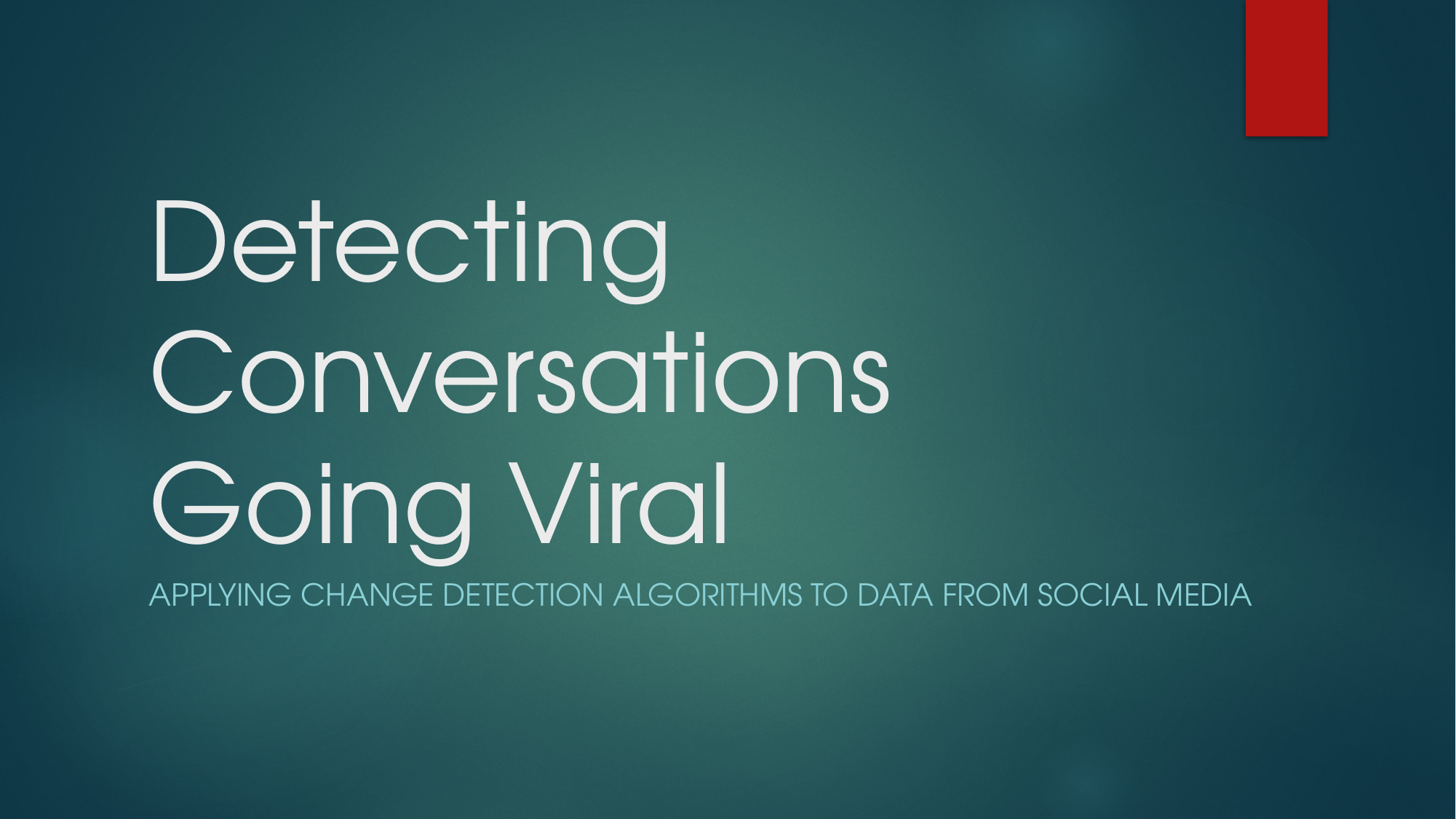

# Detecting Conversations Going Viral
Applying Change detection algorithms to Data from social media